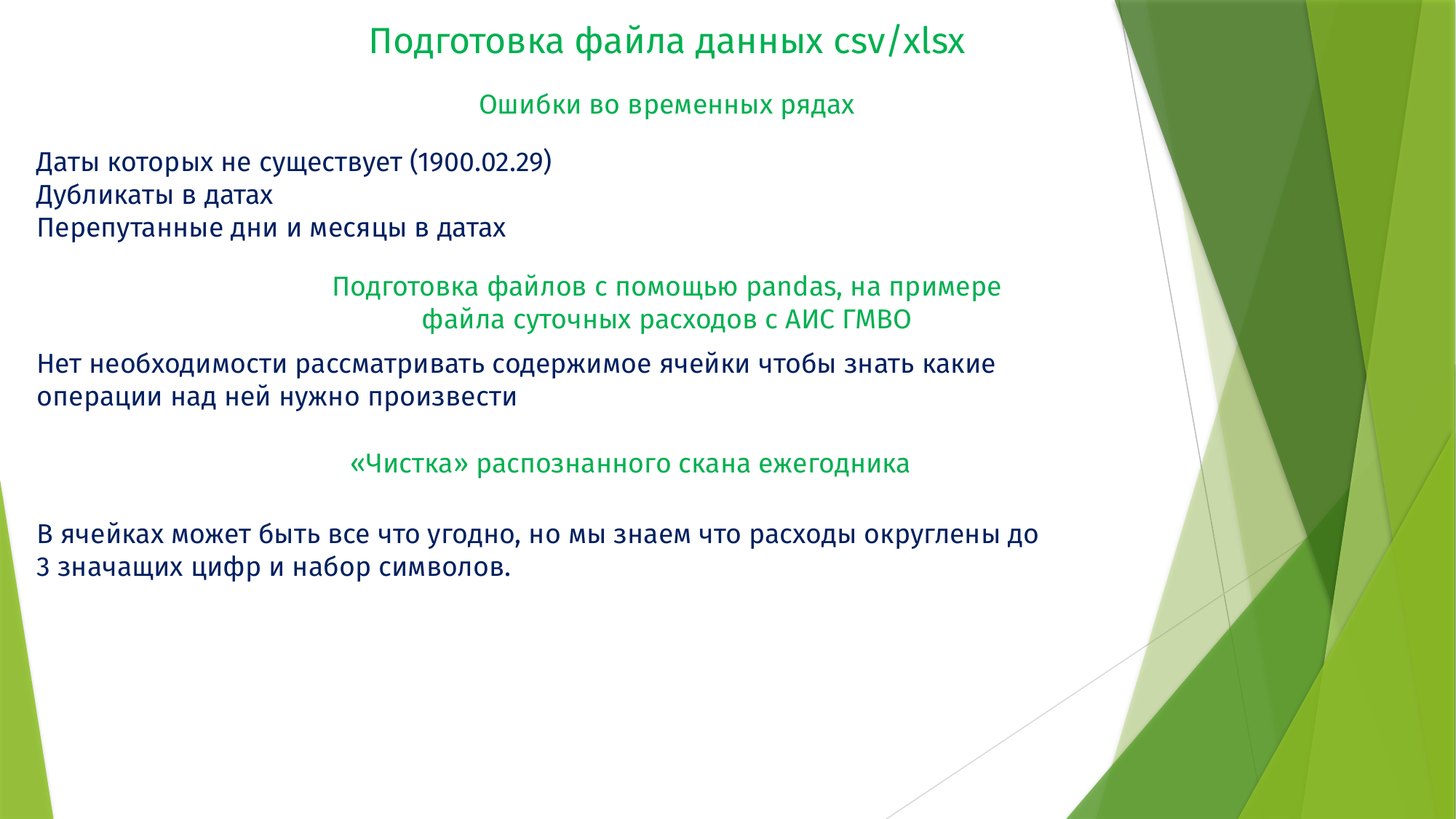

Подготовка файла данных csv/xlsx
Ошибки во временных рядах
Даты которых не существует (1900.02.29)
Дубликаты в датах
Перепутанные дни и месяцы в датах
Подготовка файлов с помощью pandas, на примере файла суточных расходов с АИС ГМВО
Нет необходимости рассматривать содержимое ячейки чтобы знать какие операции над ней нужно произвести
«Чистка» распознанного скана ежегодника
В ячейках может быть все что угодно, но мы знаем что расходы округлены до 3 значащих цифр и набор символов.